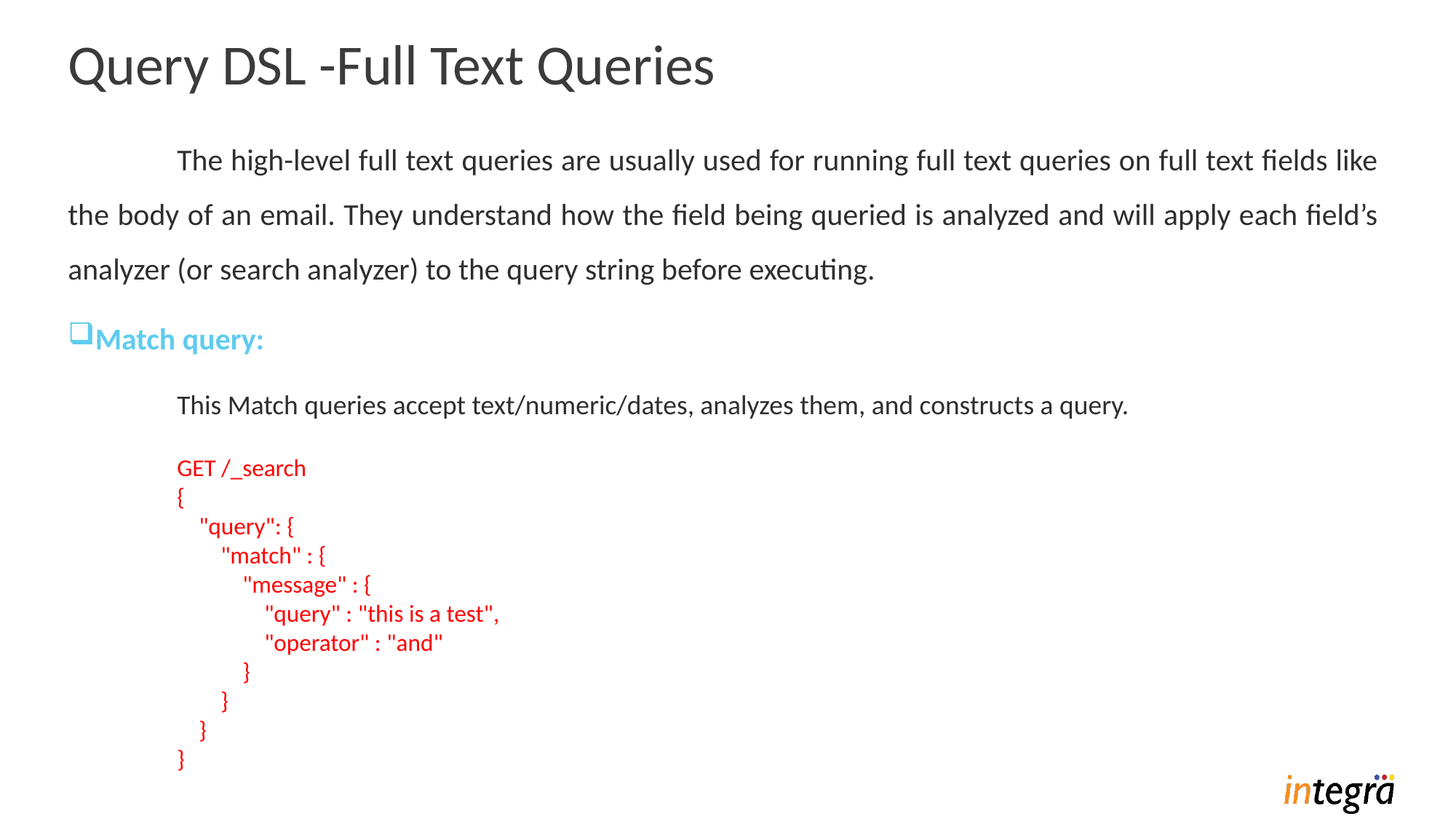

# Query DSL -Full Text Queries
	The high-level full text queries are usually used for running full text queries on full text fields like the body of an email. They understand how the field being queried is analyzed and will apply each field’s analyzer (or search analyzer) to the query string before executing.
Match query:
	This Match queries accept text/numeric/dates, analyzes them, and constructs a query.

GET /_search
{
    "query": {
        "match" : {
            "message" : {
                "query" : "this is a test",
                "operator" : "and"
            }
        }
    }
}